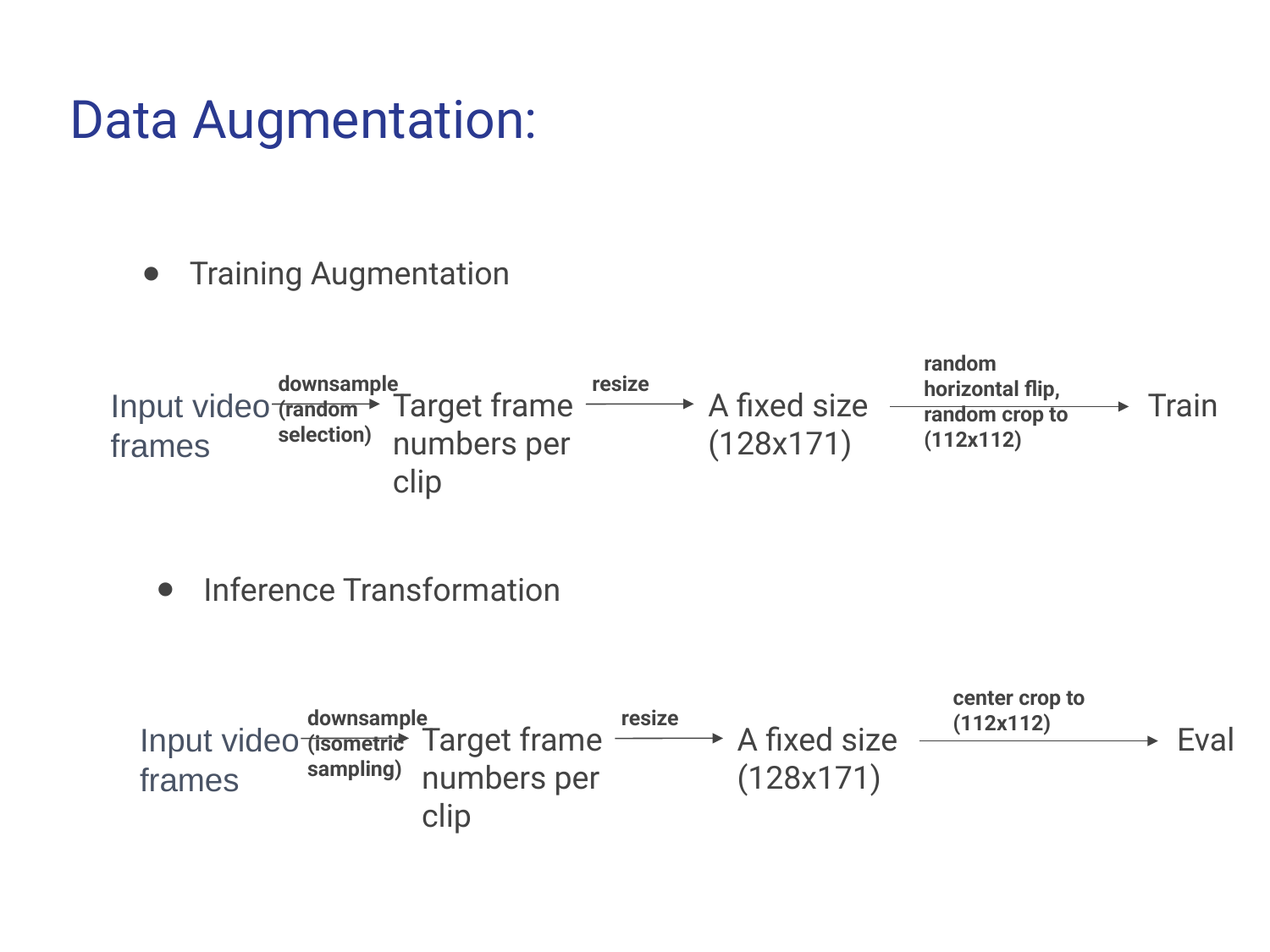

# Data Augmentation:
Training Augmentation
random horizontal flip, random crop to (112x112)
downsample
(random selection)
resize
Input video frames
Target frame numbers per clip
A fixed size (128x171)
Train
Inference Transformation
center crop to (112x112)
downsample
(isometric sampling)
resize
Input video frames
Target frame numbers per clip
A fixed size (128x171)
Eval